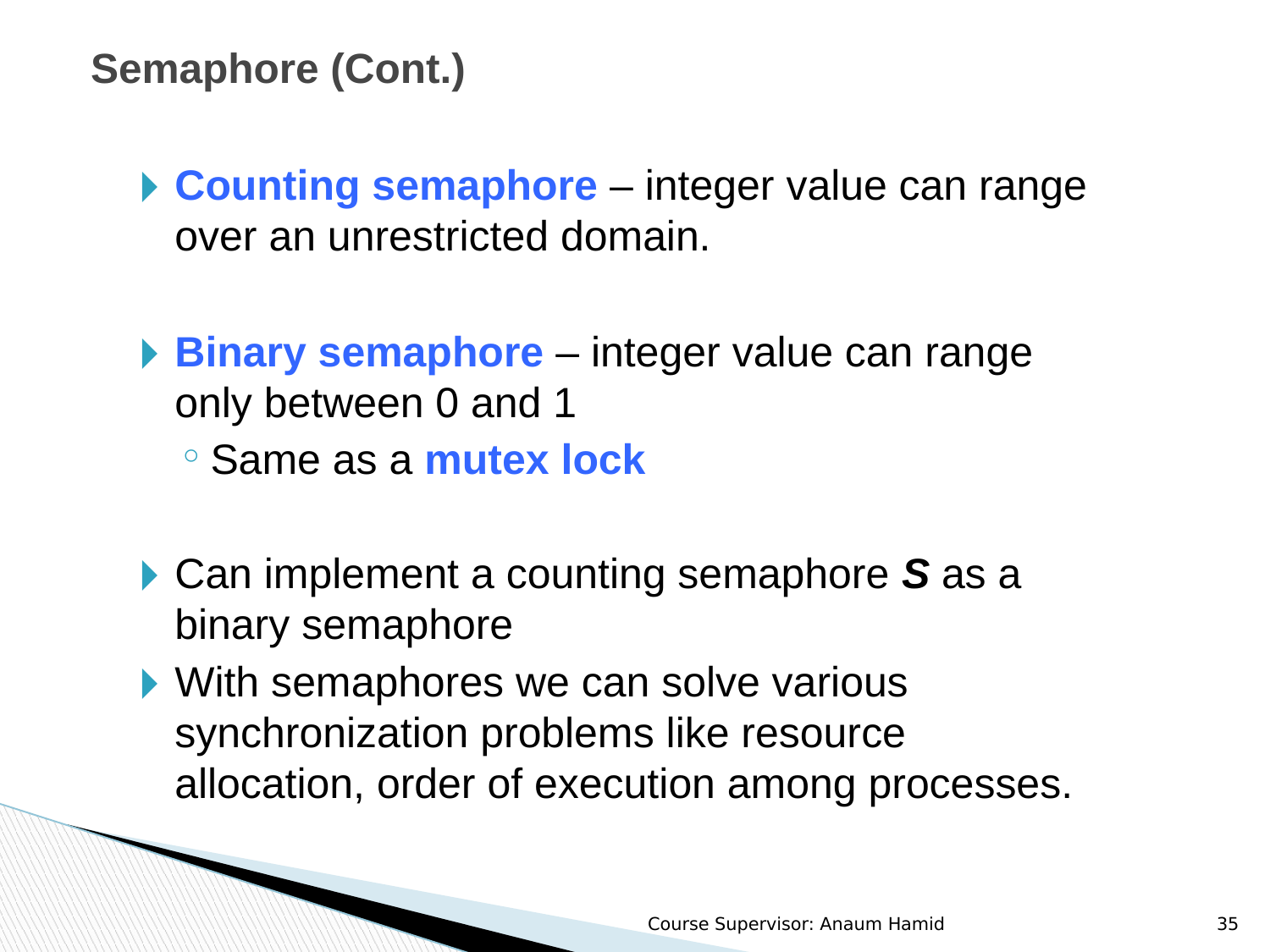

# Semaphore (Cont.)
Counting semaphore – integer value can range over an unrestricted domain.

Binary semaphore – integer value can range only between 0 and 1
Same as a mutex lock

Can implement a counting semaphore S as a binary semaphore
With semaphores we can solve various synchronization problems like resource allocation, order of execution among processes.

Course Supervisor: Anaum Hamid
35